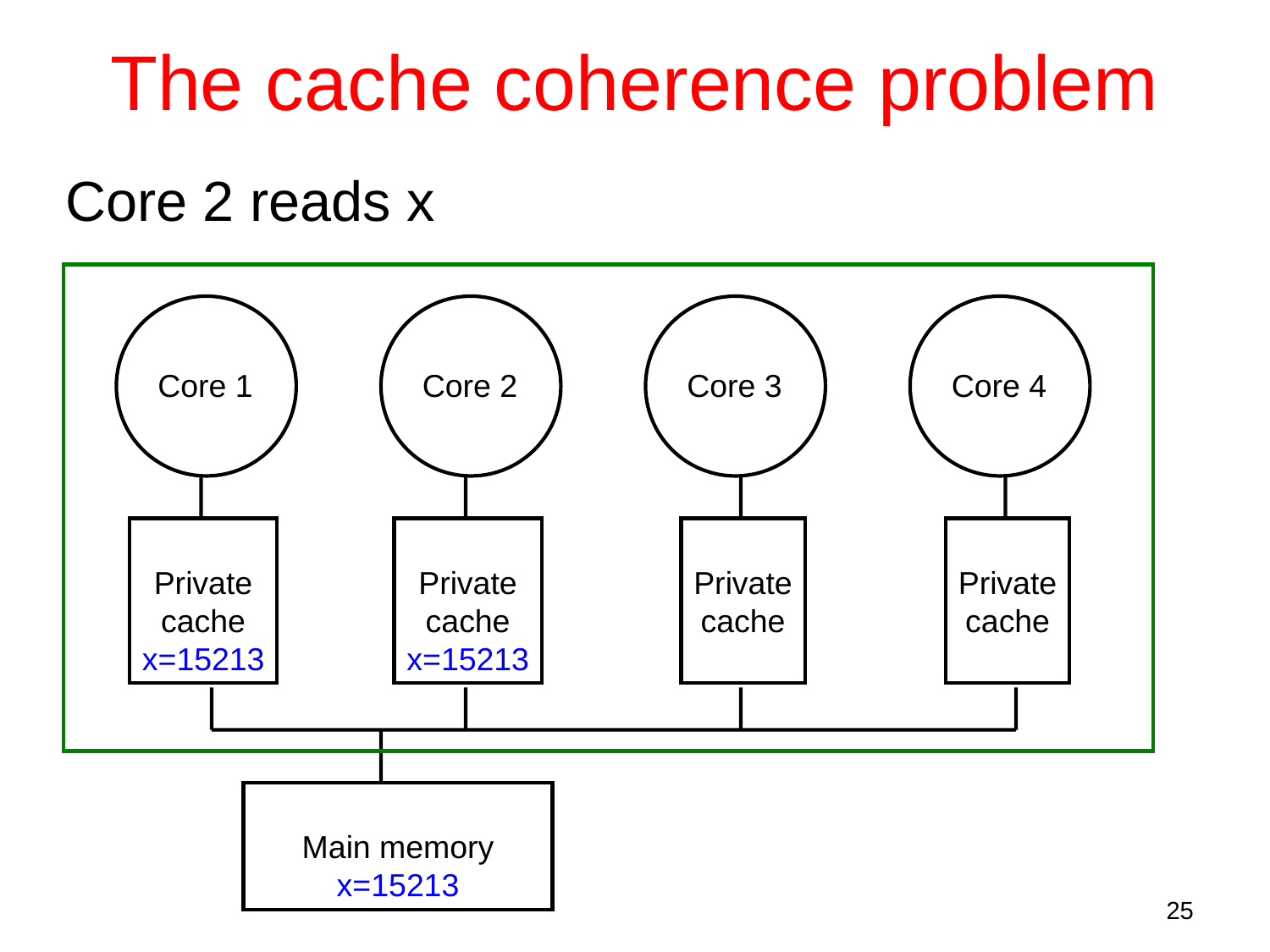

The cache coherence problem
Core 2 reads x

Core 1

Core 2

Core 3

Core 4

Private
cache
x=15213
Private
cache
x=15213
Private
cache

Private
cache

Main memory
x=15213
25